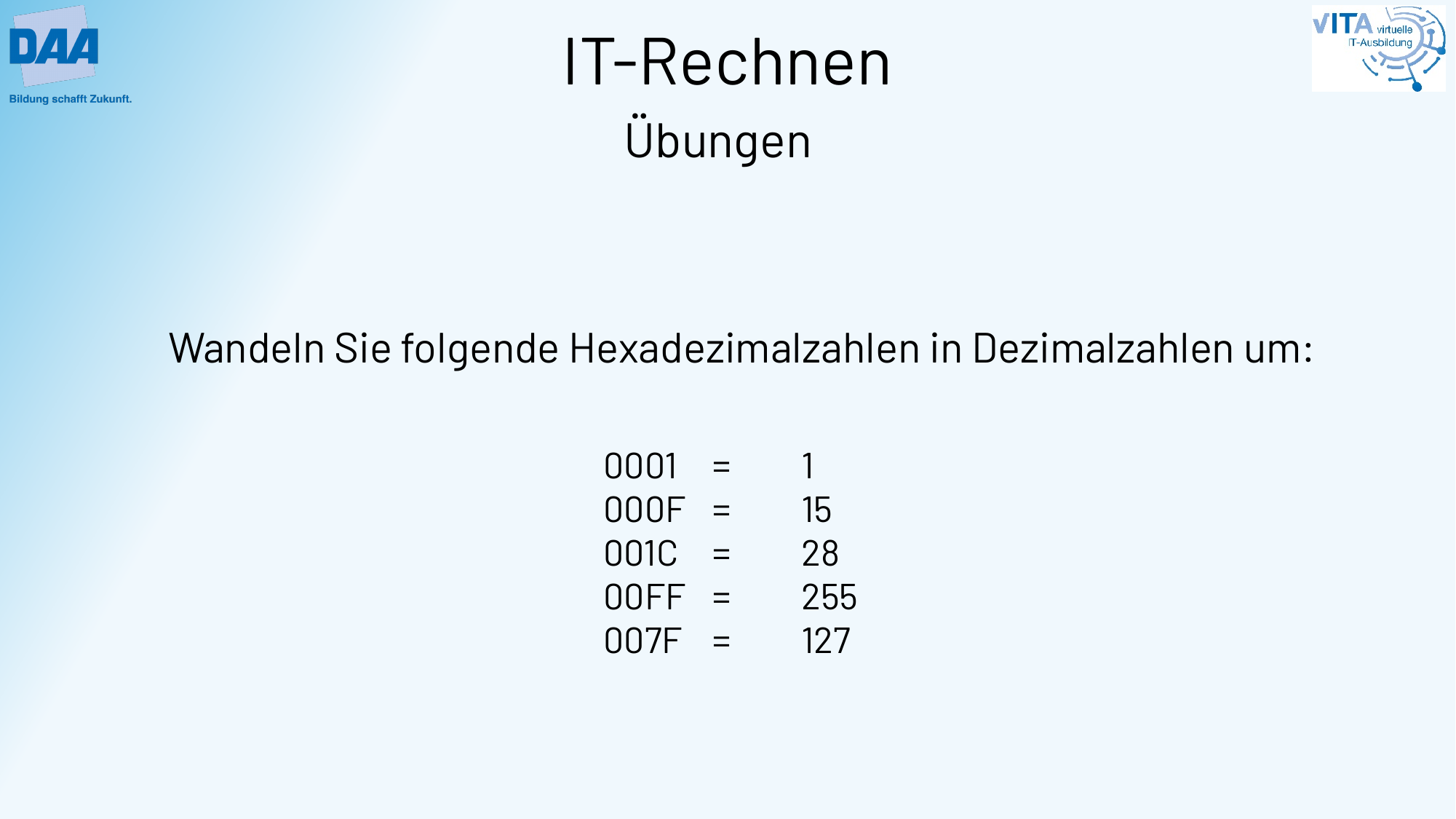

Wandeln Sie folgende Hexadezimalzahlen in Dezimalzahlen um:
0001	=
000F	=
001C	=
00FF	=
007F	=
1
15
28
255
127